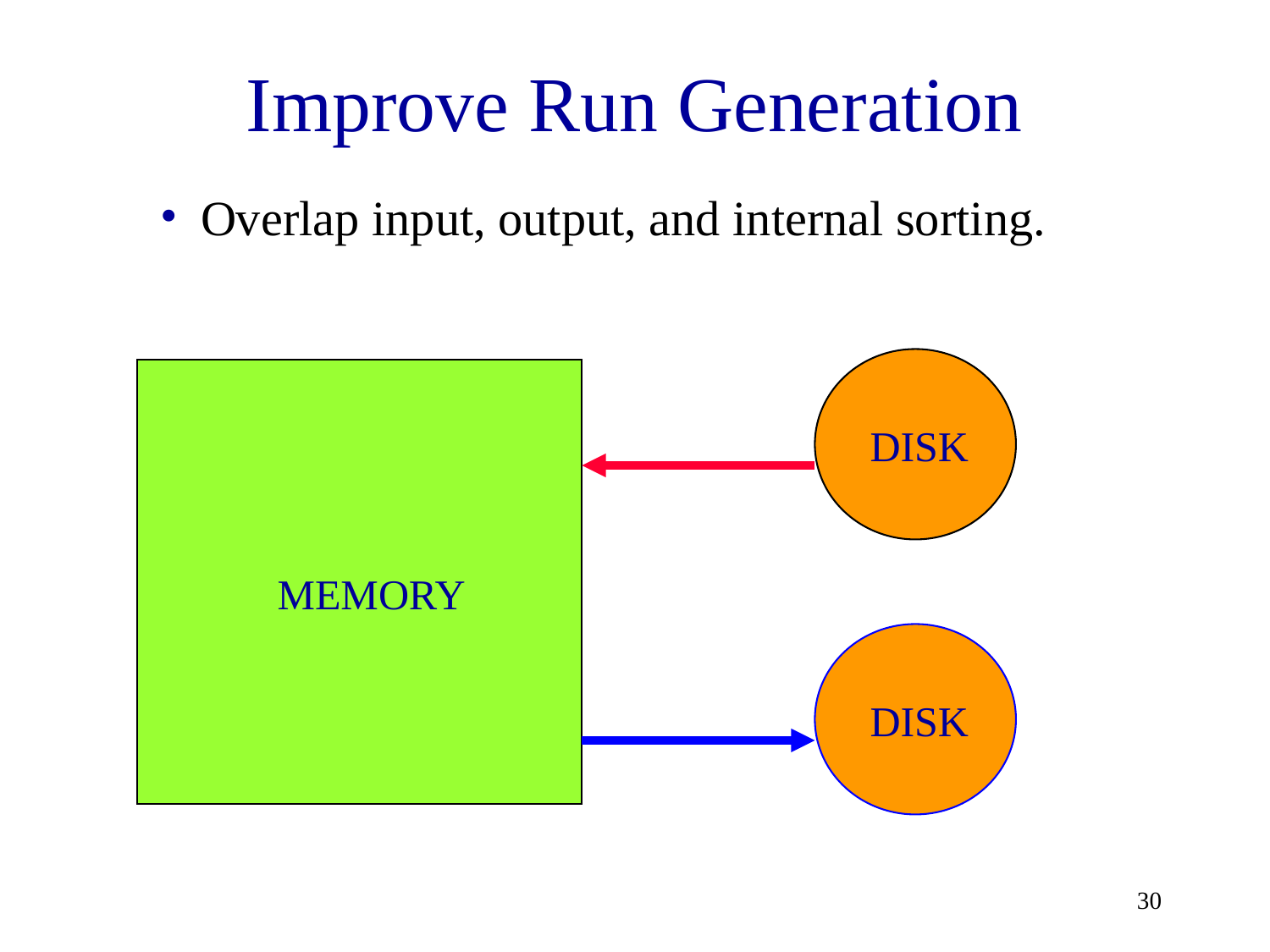

# Improve Run Generation
Overlap input, output, and internal sorting.

DISK
MEMORY

DISK
30